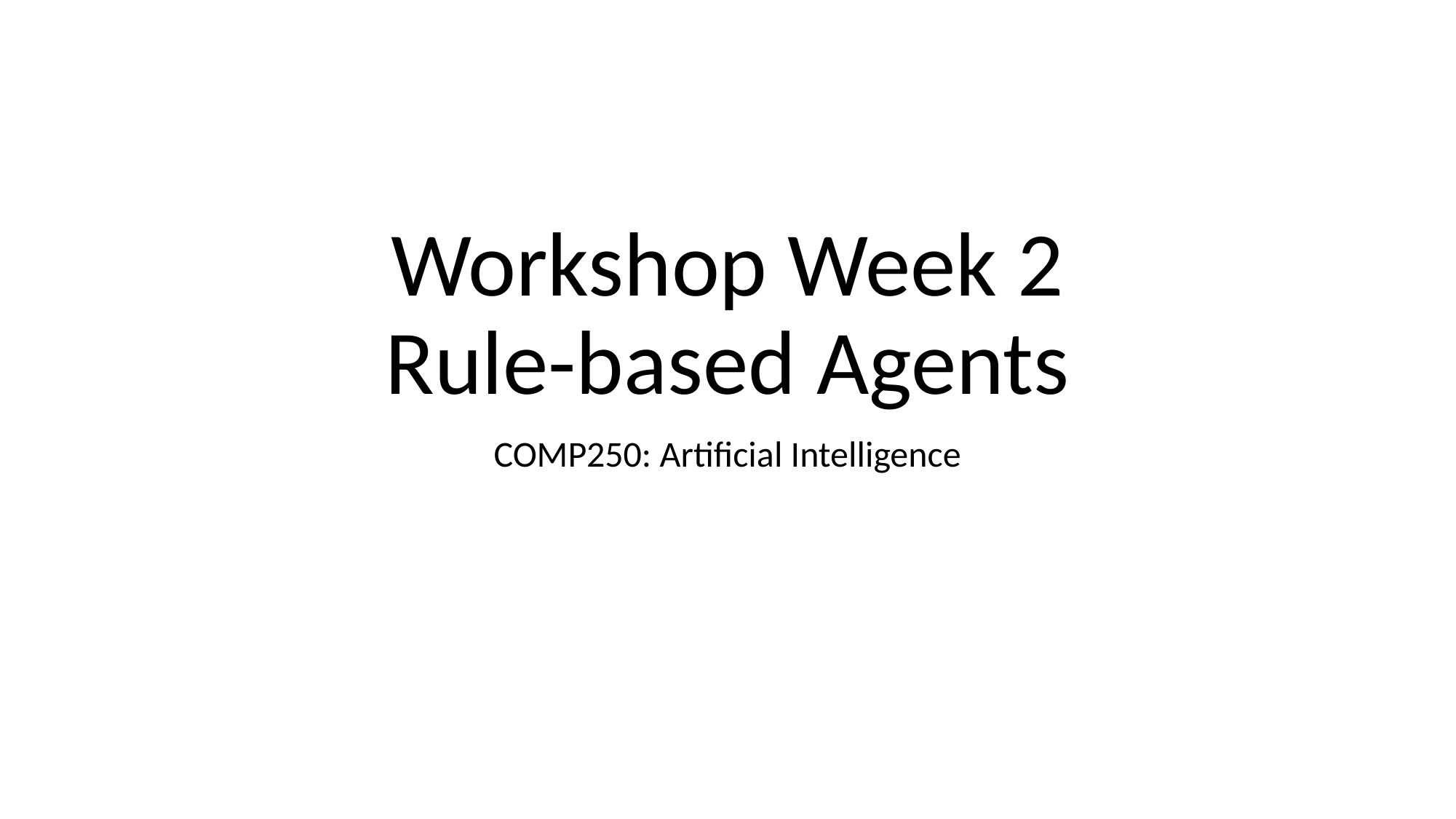

# Workshop Week 2 Rule-based Agents
COMP250: Artificial Intelligence